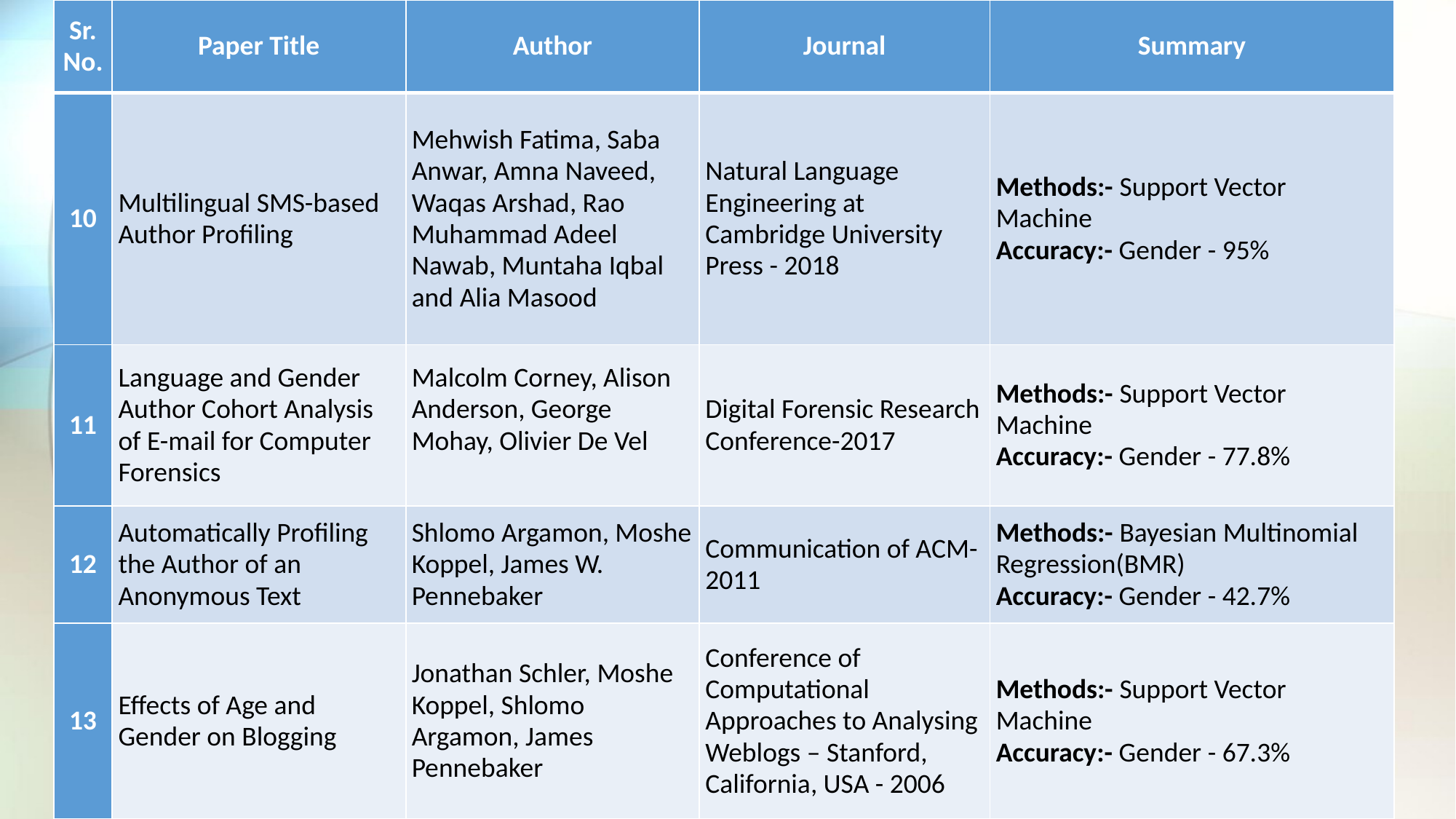

| Sr. No. | Paper Title | Author | Journal | Summary |
| --- | --- | --- | --- | --- |
| 10 | Multilingual SMS-based Author Profiling | Mehwish Fatima, Saba Anwar, Amna Naveed, Waqas Arshad, Rao Muhammad Adeel Nawab, Muntaha Iqbal and Alia Masood | Natural Language Engineering at Cambridge University Press - 2018 | Methods:- Support Vector Machine Accuracy:- Gender - 95% |
| 11 | Language and Gender Author Cohort Analysis of E-mail for Computer Forensics | Malcolm Corney, Alison Anderson, George Mohay, Olivier De Vel | Digital Forensic Research Conference-2017 | Methods:- Support Vector Machine Accuracy:- Gender - 77.8% |
| 12 | Automatically Profiling the Author of an Anonymous Text | Shlomo Argamon, Moshe Koppel, James W. Pennebaker | Communication of ACM-2011 | Methods:- Bayesian Multinomial Regression(BMR) Accuracy:- Gender - 42.7% |
| 13 | Effects of Age and Gender on Blogging | Jonathan Schler, Moshe Koppel, Shlomo Argamon, James Pennebaker | Conference of Computational Approaches to Analysing Weblogs – Stanford, California, USA - 2006 | Methods:- Support Vector Machine Accuracy:- Gender - 67.3% |